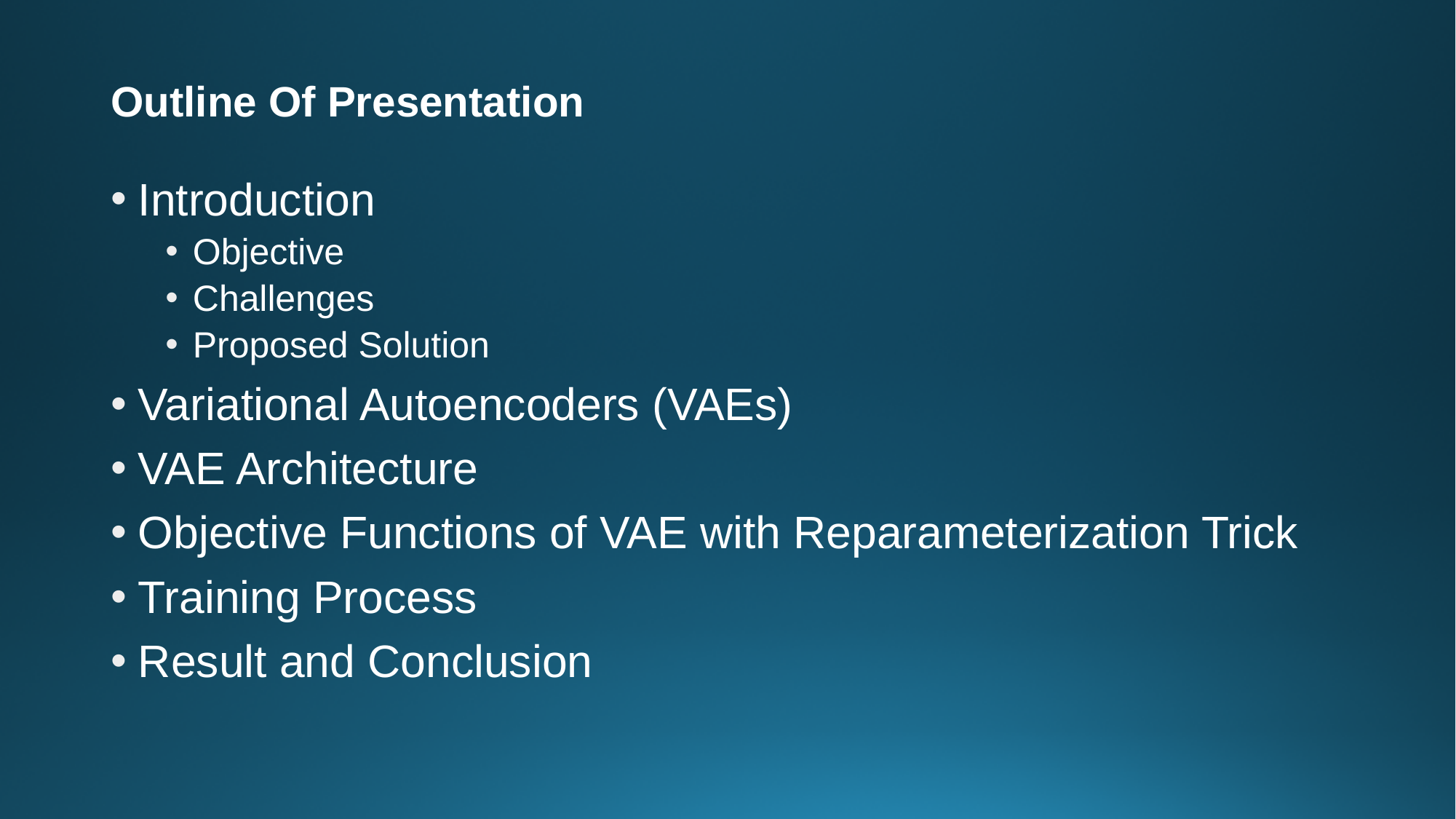

# Outline Of Presentation
Introduction
Objective
Challenges
Proposed Solution
Variational Autoencoders (VAEs)
VAE Architecture
Objective Functions of VAE with Reparameterization Trick
Training Process
Result and Conclusion